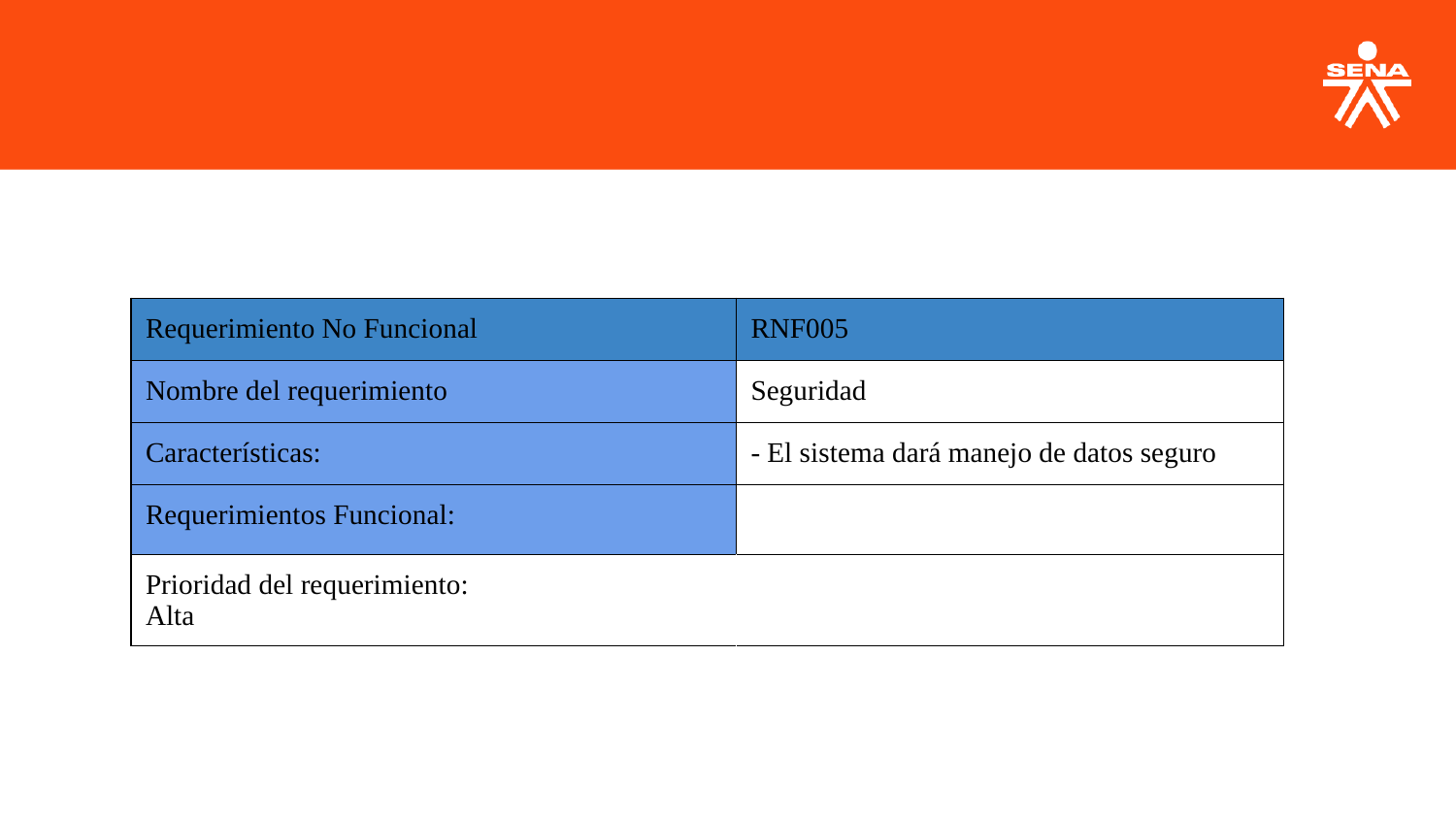

| Requerimiento No Funcional | RNF005 |
| --- | --- |
| Nombre del requerimiento | Seguridad |
| Características: | - El sistema dará manejo de datos seguro |
| Requerimientos Funcional: |  |
| Prioridad del requerimiento: Alta |  |